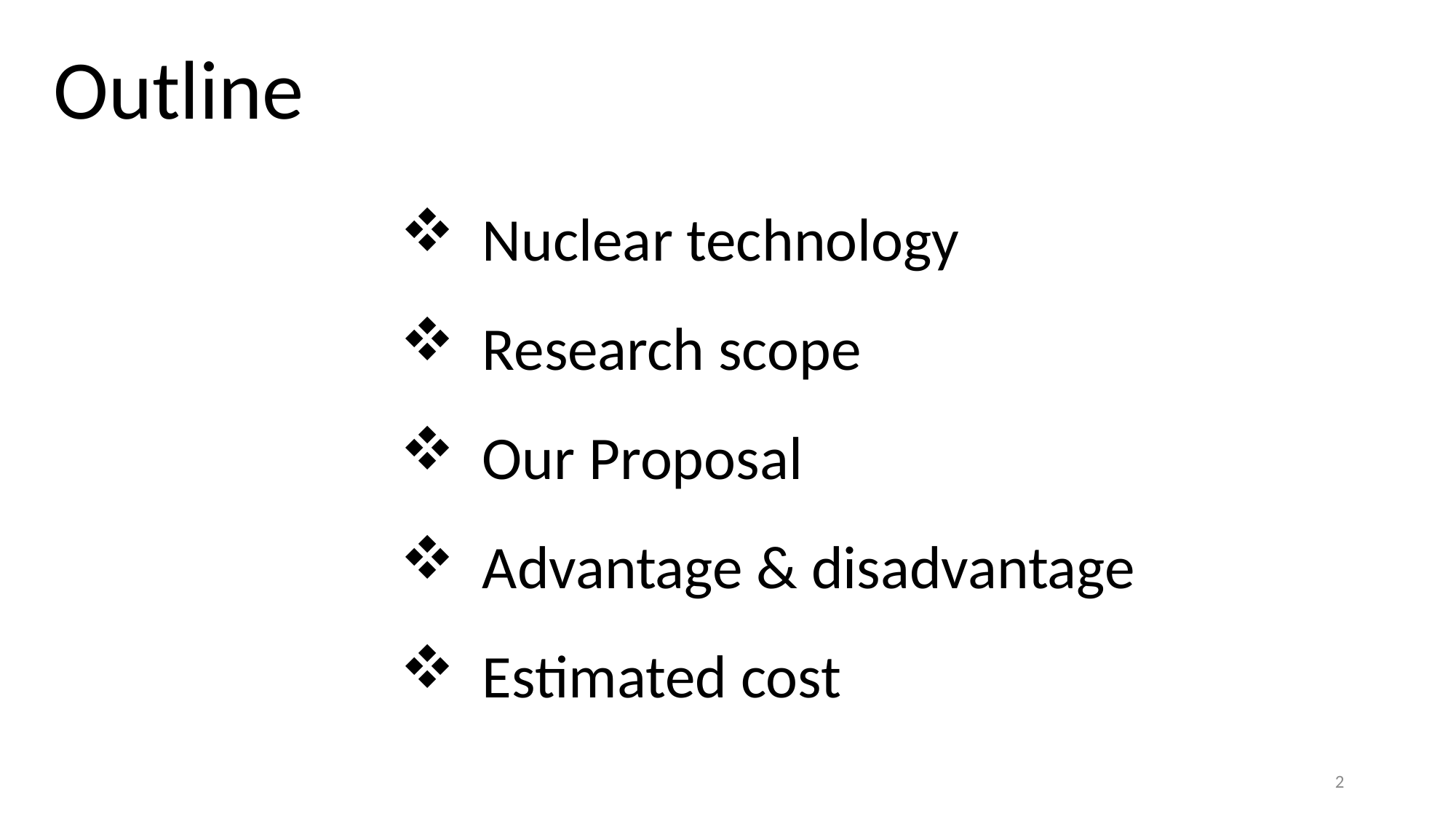

Outline
Nuclear technology
Research scope
Our Proposal
Advantage & disadvantage
Estimated cost
2